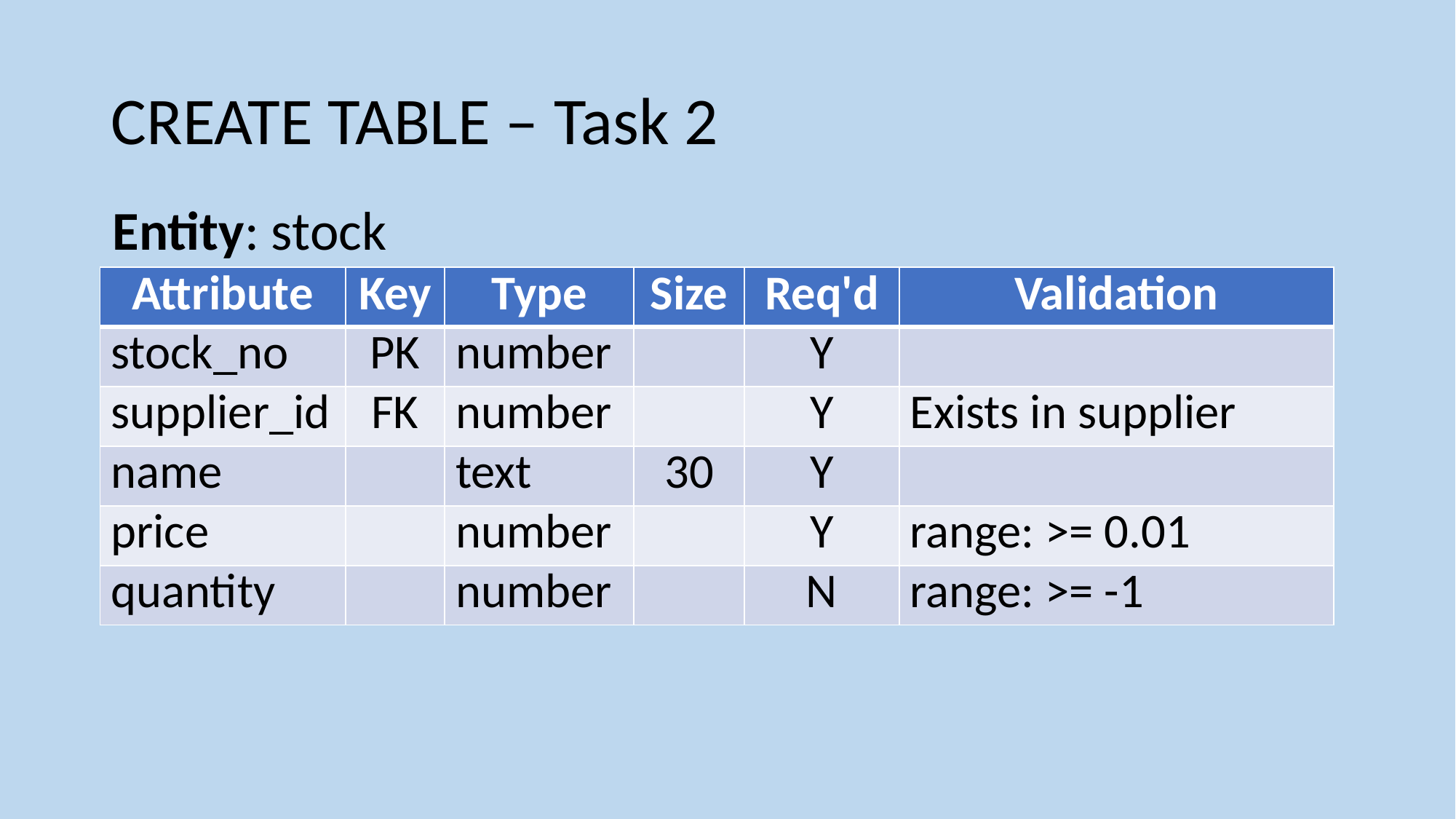

# CREATE TABLE – Task 2
Entity: stock
| Attribute | Key | Type | Size | Req'd | Validation |
| --- | --- | --- | --- | --- | --- |
| stock\_no | PK | number |  | Y |  |
| supplier\_id | FK | number |  | Y | Exists in supplier |
| name |  | text | 30 | Y |  |
| price |  | number |  | Y | range: >= 0.01 |
| quantity |  | number |  | N | range: >= -1 |